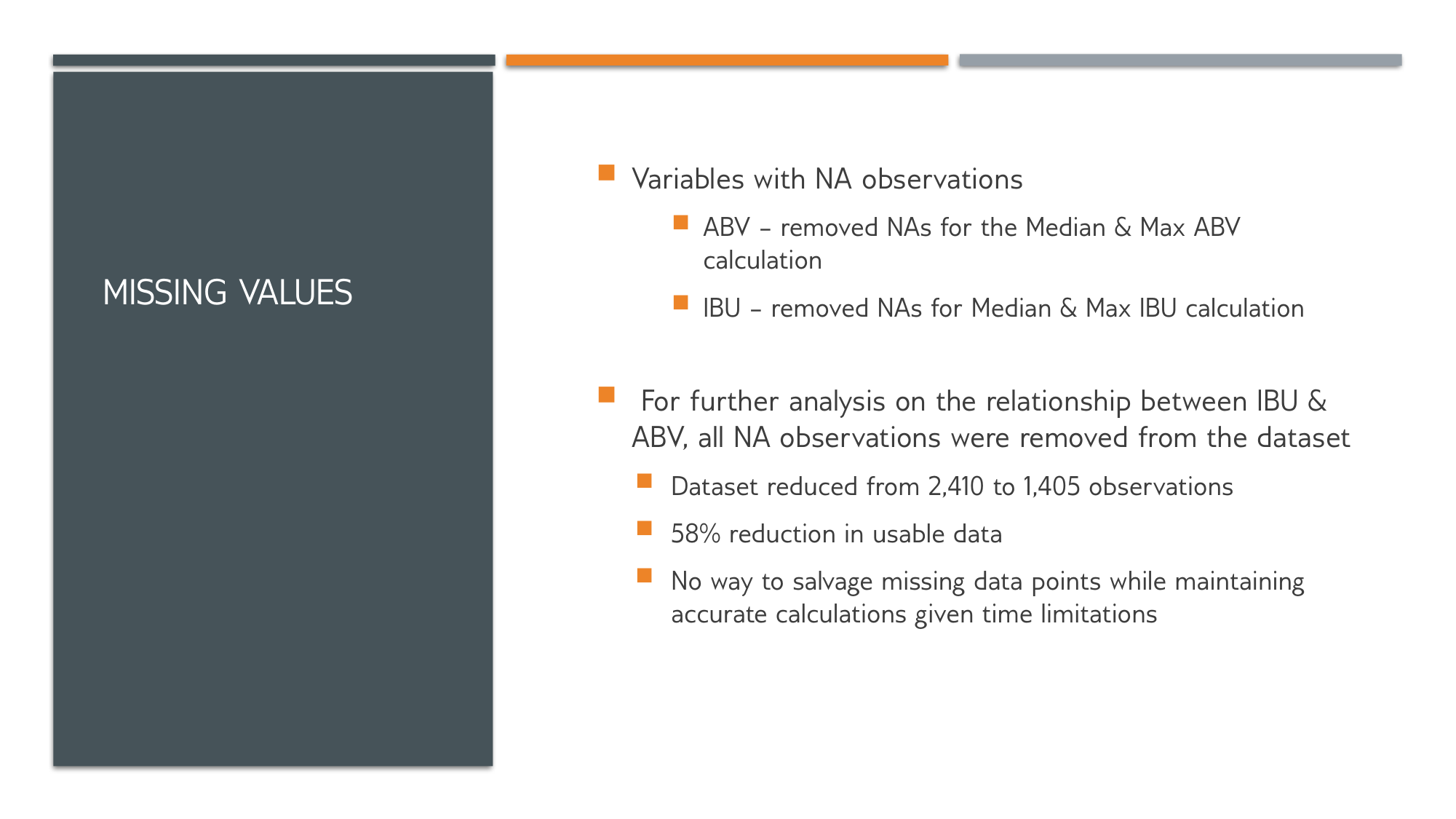

# Missing Values
Variables with NA observations
ABV – removed NAs for the Median & Max ABV calculation
IBU – removed NAs for Median & Max IBU calculation

 For further analysis on the relationship between IBU & ABV, all NA observations were removed from the dataset
Dataset reduced from 2,410 to 1,405 observations
58% reduction in usable data
No way to salvage missing data points while maintaining accurate calculations given time limitations